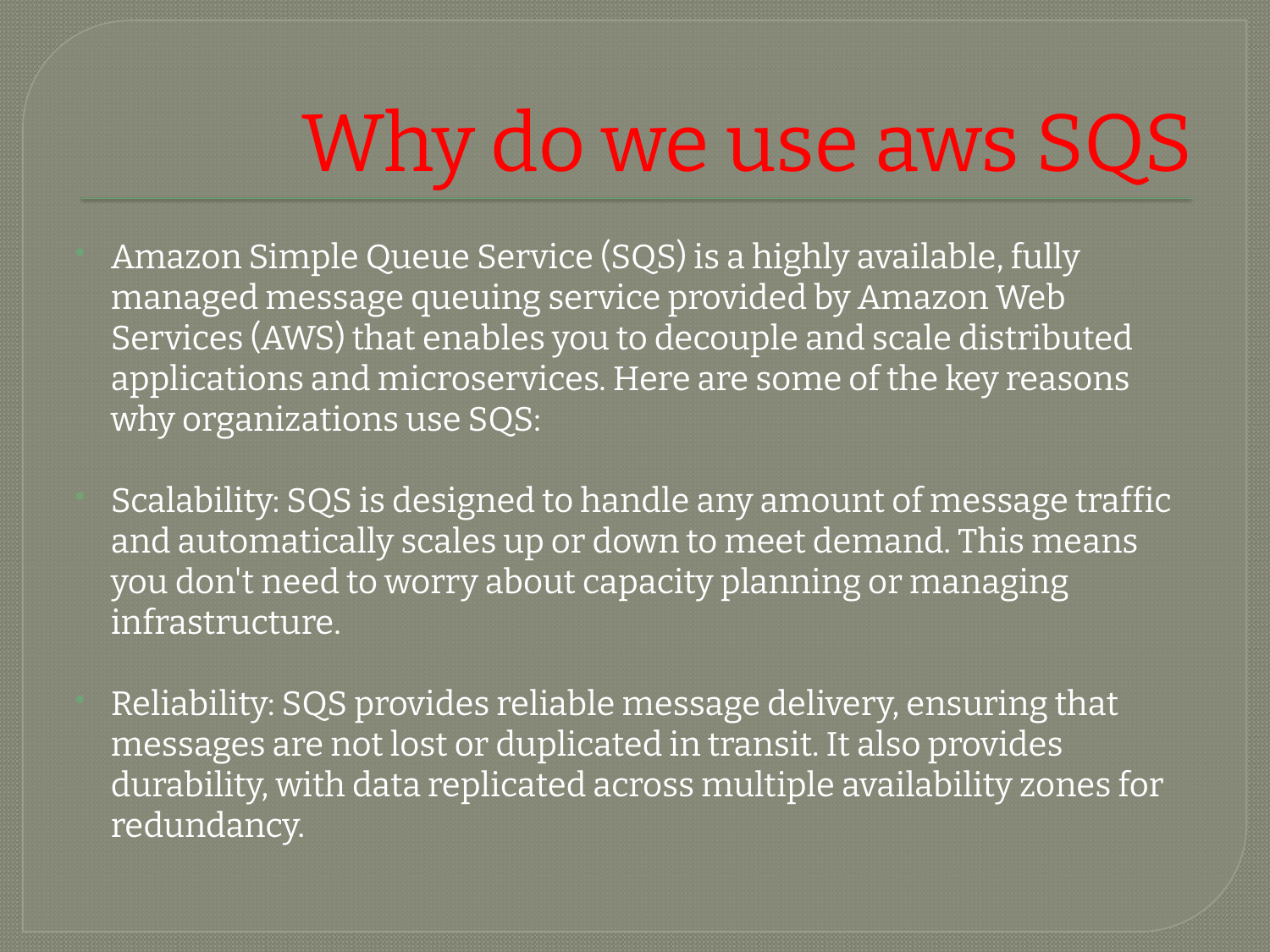

# Why do we use aws SQS
Amazon Simple Queue Service (SQS) is a highly available, fully managed message queuing service provided by Amazon Web Services (AWS) that enables you to decouple and scale distributed applications and microservices. Here are some of the key reasons why organizations use SQS:

Scalability: SQS is designed to handle any amount of message traffic and automatically scales up or down to meet demand. This means you don't need to worry about capacity planning or managing infrastructure.

Reliability: SQS provides reliable message delivery, ensuring that messages are not lost or duplicated in transit. It also provides durability, with data replicated across multiple availability zones for redundancy.